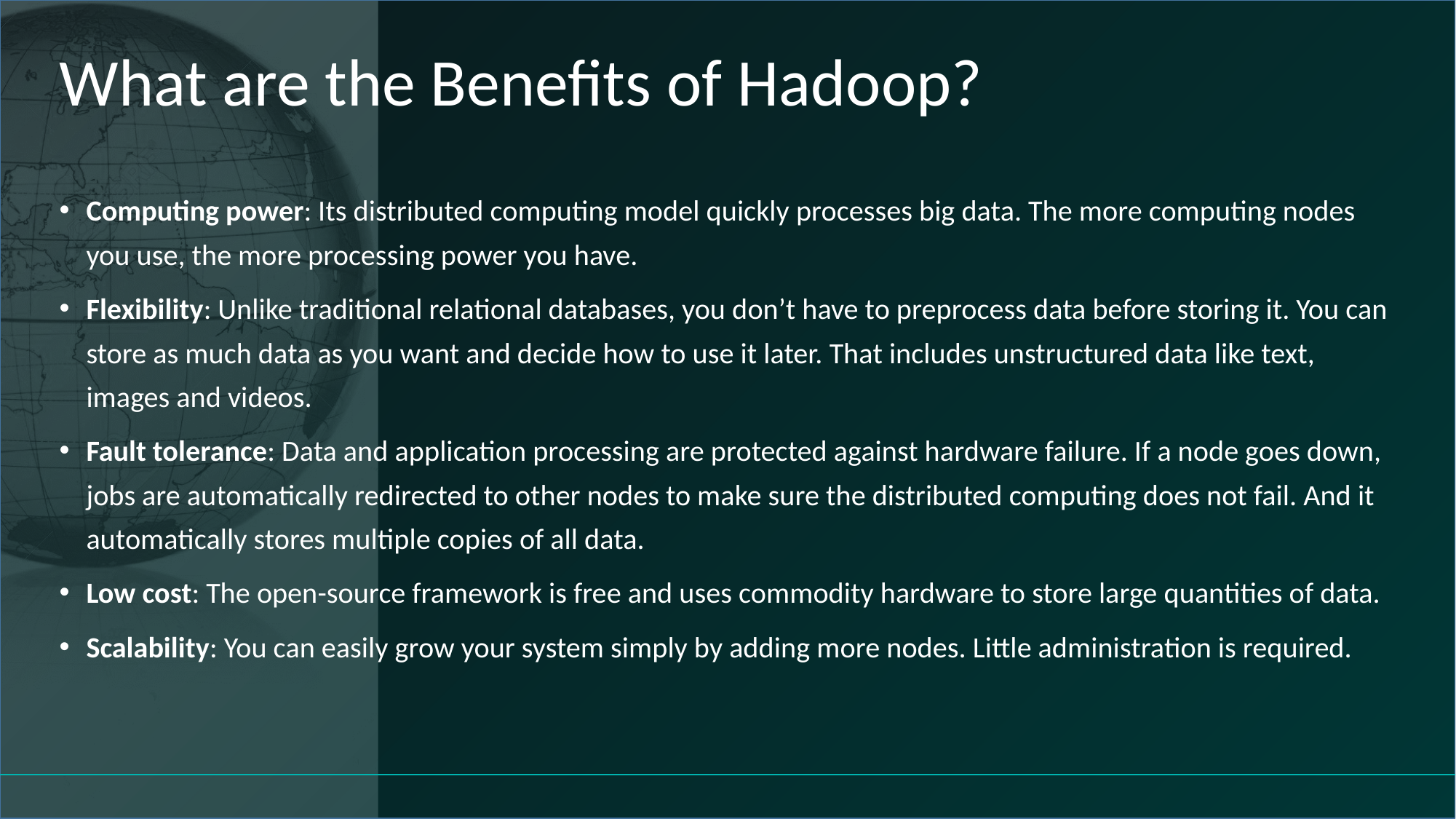

# What are the Benefits of Hadoop?
Computing power: Its distributed computing model quickly processes big data. The more computing nodes you use, the more processing power you have.
Flexibility: Unlike traditional relational databases, you don’t have to preprocess data before storing it. You can store as much data as you want and decide how to use it later. That includes unstructured data like text, images and videos.
Fault tolerance: Data and application processing are protected against hardware failure. If a node goes down, jobs are automatically redirected to other nodes to make sure the distributed computing does not fail. And it automatically stores multiple copies of all data.
Low cost: The open-source framework is free and uses commodity hardware to store large quantities of data.
Scalability: You can easily grow your system simply by adding more nodes. Little administration is required.